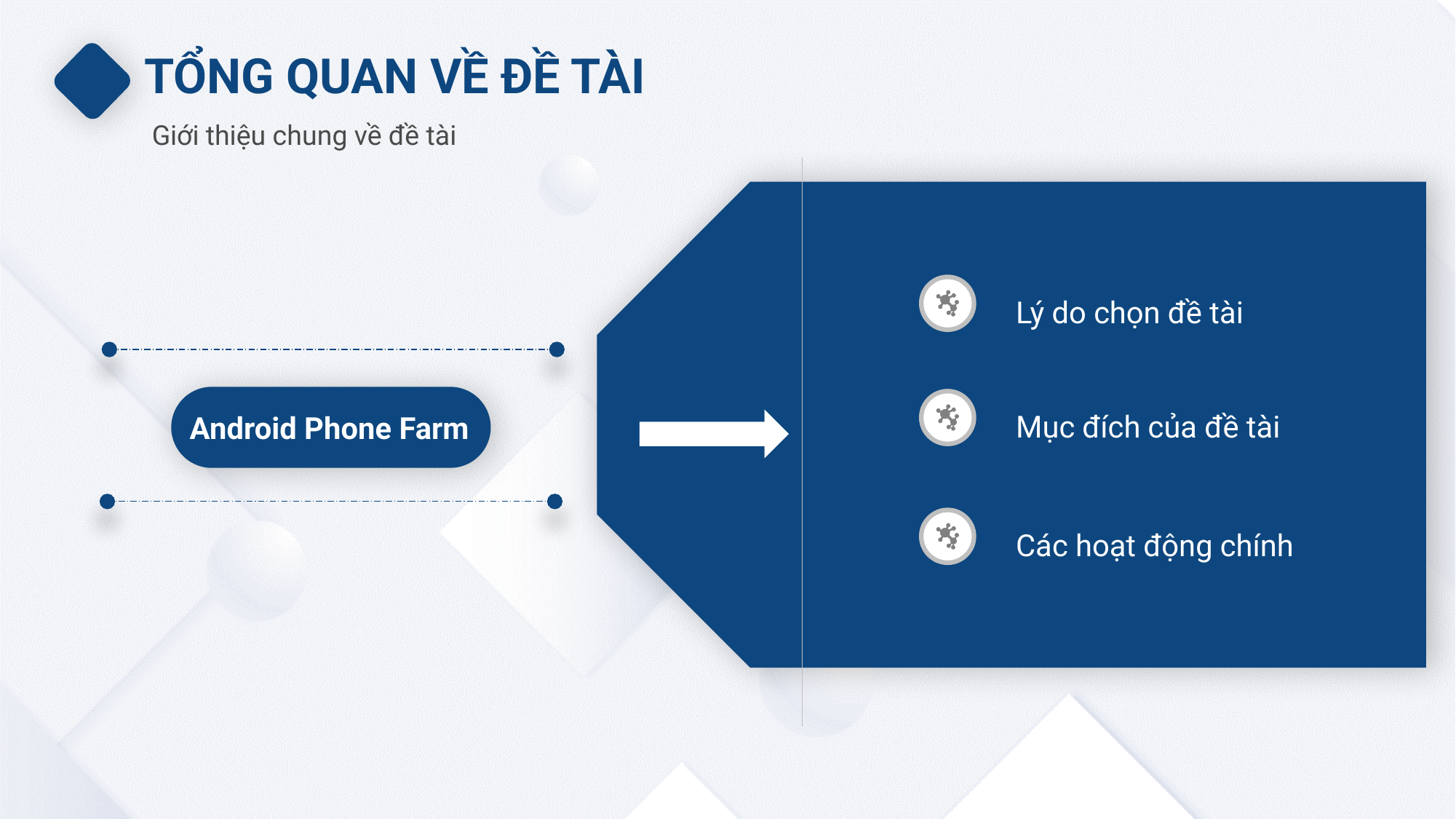

TỔNG QUAN VỀ ĐỀ TÀI

Giới thiệu chung về đề tài
Lý do chọn đề tài

Mục đích của đề tài

Android Phone Farm

Các hoạt động chính